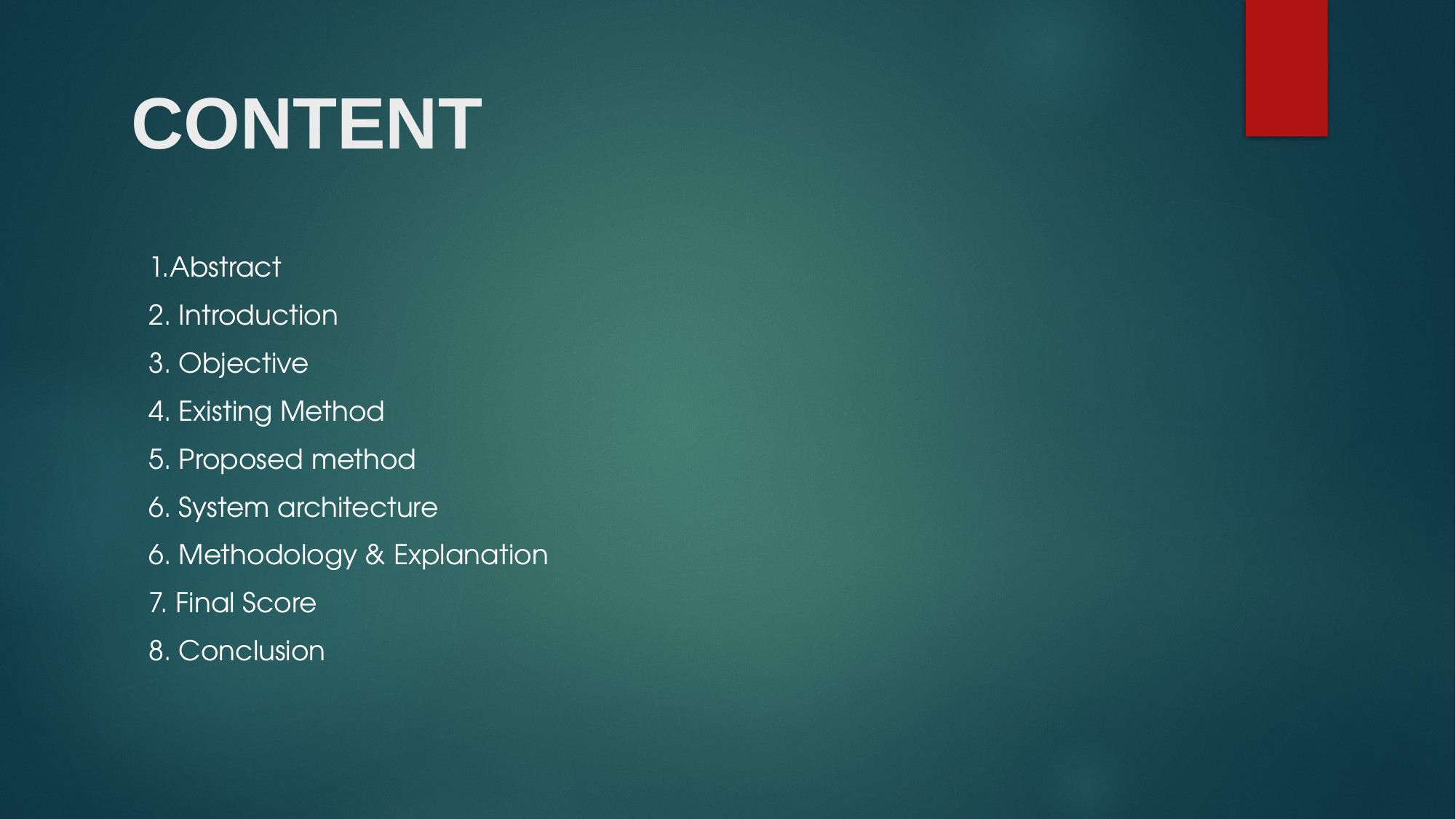

# CONTENT
1.Abstract
2. Introduction
3. Objective
4. Existing Method
5. Proposed method
6. System architecture
6. Methodology & Explanation
7. Final Score
8. Conclusion